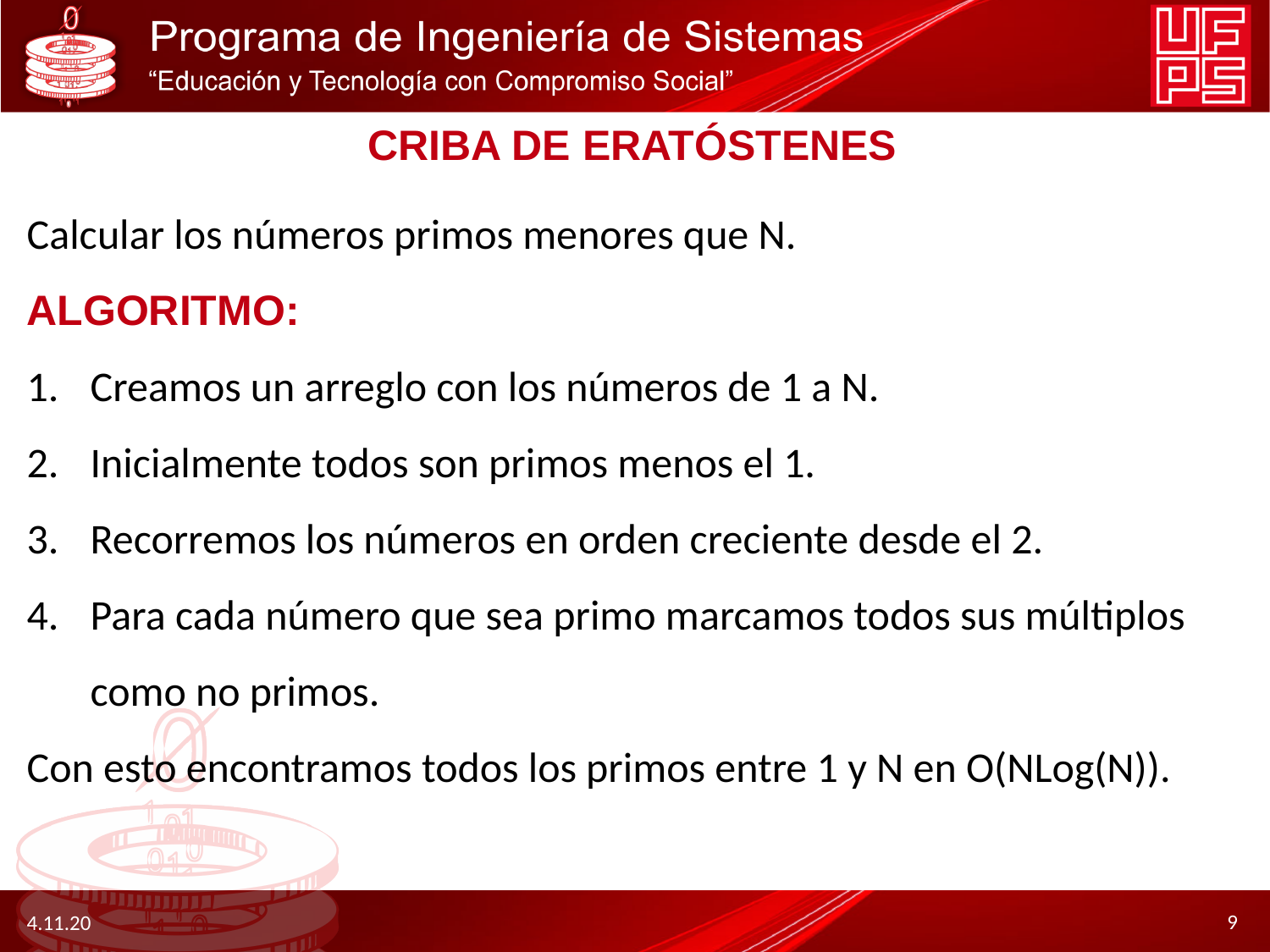

# CRIBA DE ERATóSTENES
Calcular los números primos menores que N.
Algoritmo:
Creamos un arreglo con los números de 1 a N.
Inicialmente todos son primos menos el 1.
Recorremos los números en orden creciente desde el 2.
Para cada número que sea primo marcamos todos sus múltiplos como no primos.
Con esto encontramos todos los primos entre 1 y N en O(NLog(N)).
9
4.11.20